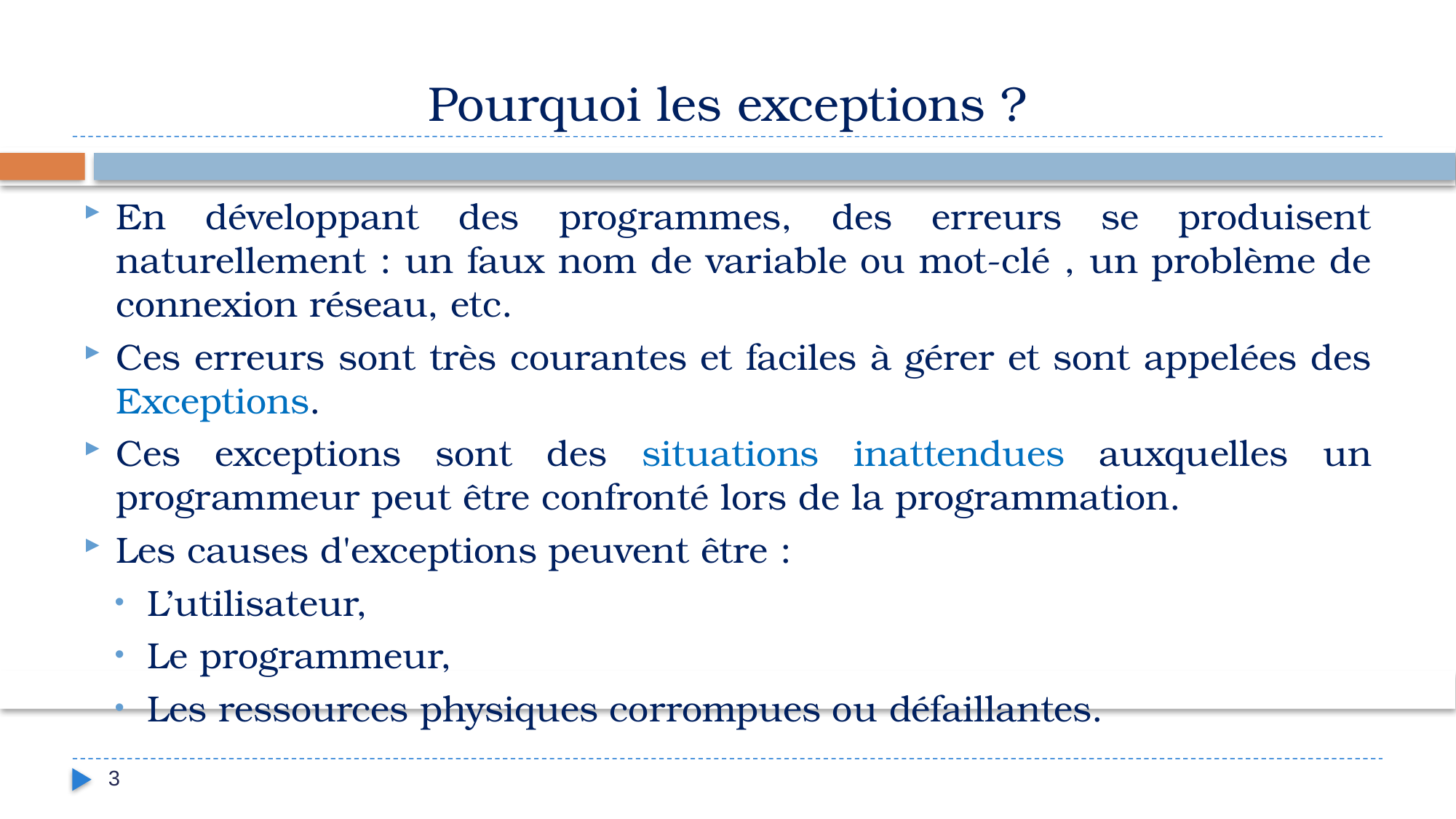

# Pourquoi les exceptions ?
En développant des programmes, des erreurs se produisent naturellement : un faux nom de variable ou mot-clé , un problème de connexion réseau, etc.
Ces erreurs sont très courantes et faciles à gérer et sont appelées des Exceptions.
Ces exceptions sont des situations inattendues auxquelles un programmeur peut être confronté lors de la programmation.
Les causes d'exceptions peuvent être :
L’utilisateur,
Le programmeur,
Les ressources physiques corrompues ou défaillantes.
3